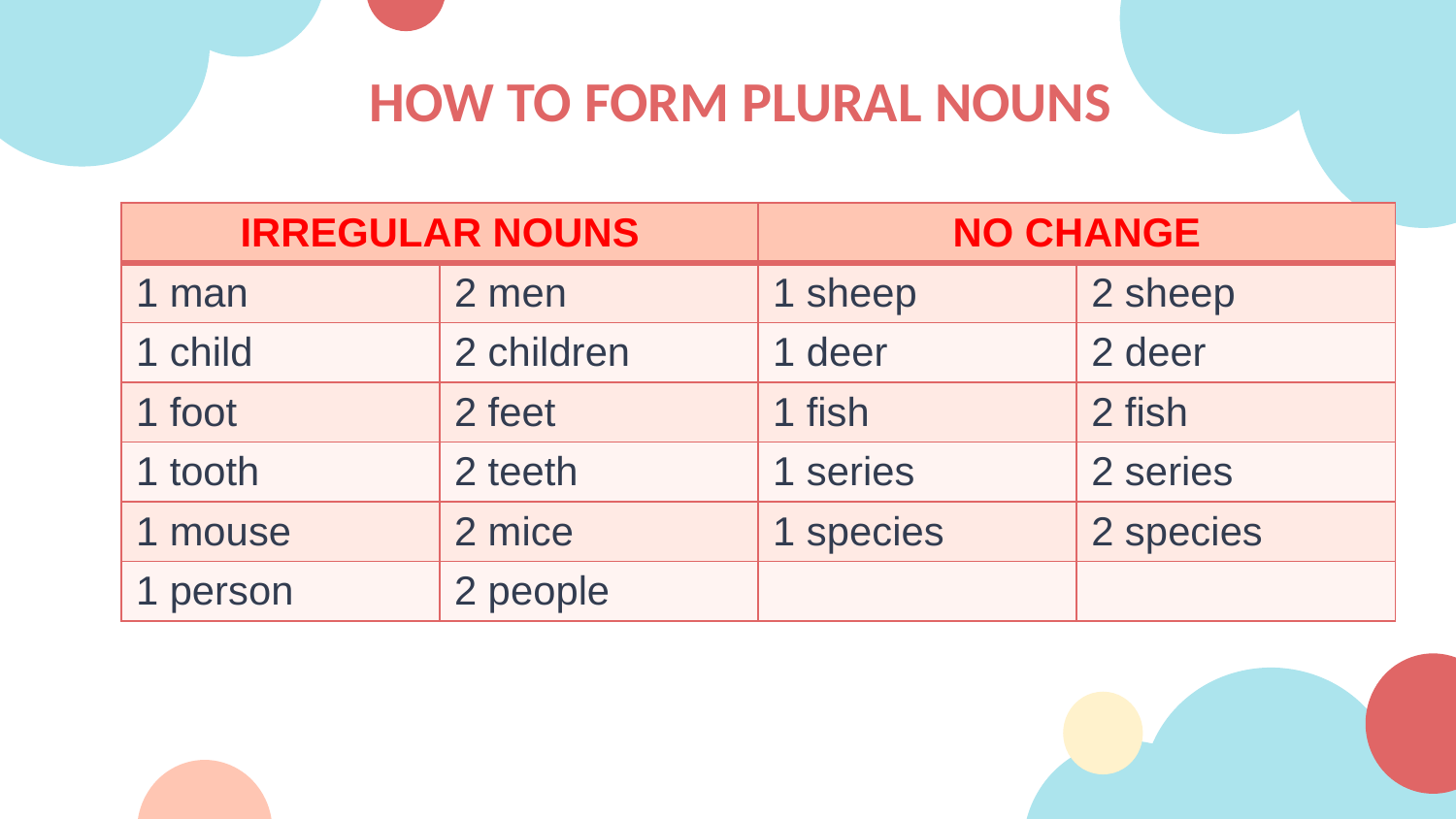

HOW TO FORM PLURAL NOUNS
| IRREGULAR NOUNS |  | NO CHANGE |  |
| --- | --- | --- | --- |
| 1 man | 2 men | 1 sheep | 2 sheep |
| 1 child | 2 children | 1 deer | 2 deer |
| 1 foot | 2 feet | 1 fish | 2 fish |
| 1 tooth | 2 teeth | 1 series | 2 series |
| 1 mouse | 2 mice | 1 species | 2 species |
| 1 person | 2 people |  |  |